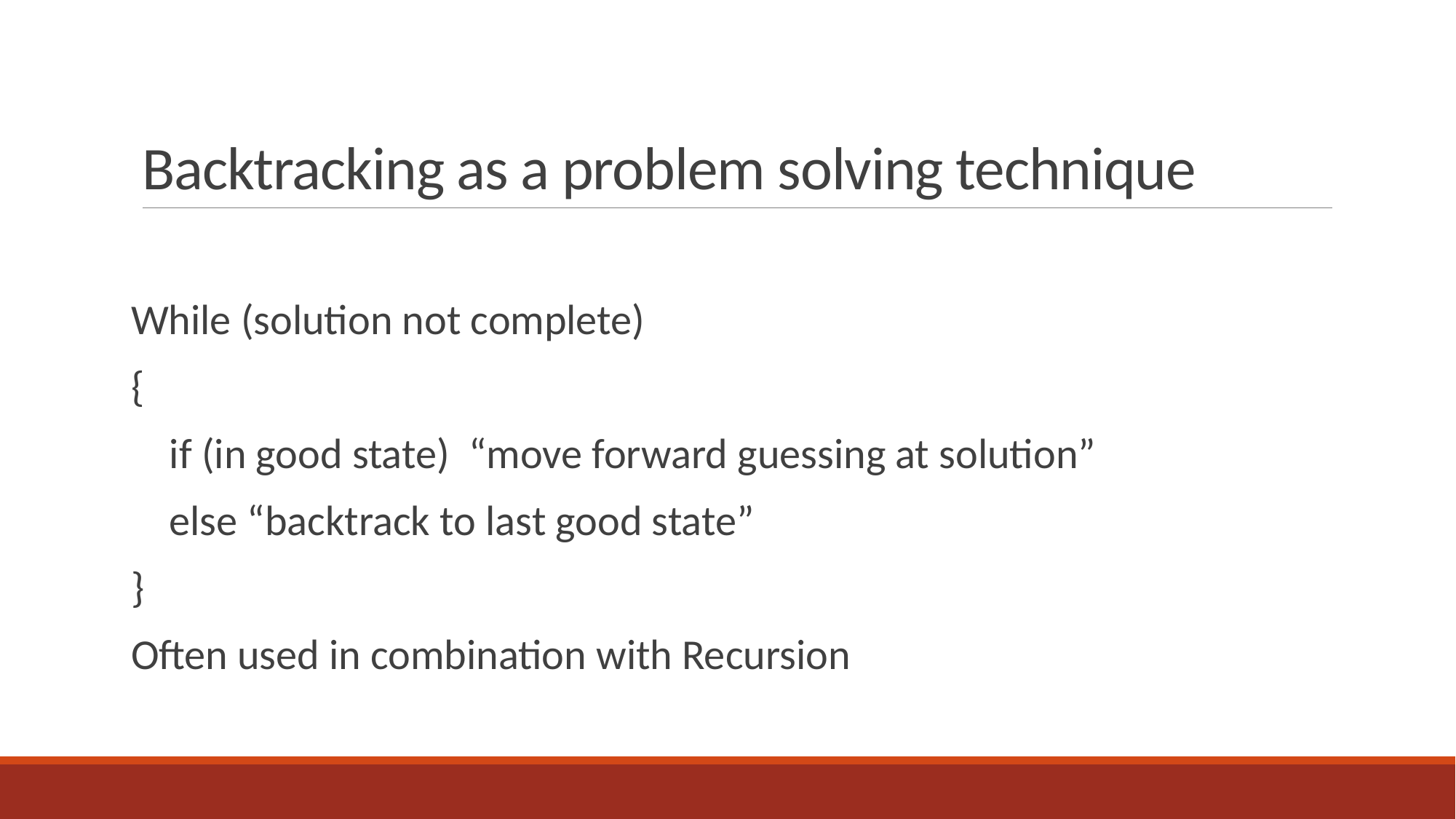

# Backtracking as a problem solving technique

While (solution not complete)
{
    if (in good state)  “move forward guessing at solution”
    else “backtrack to last good state”
}
Often used in combination with Recursion